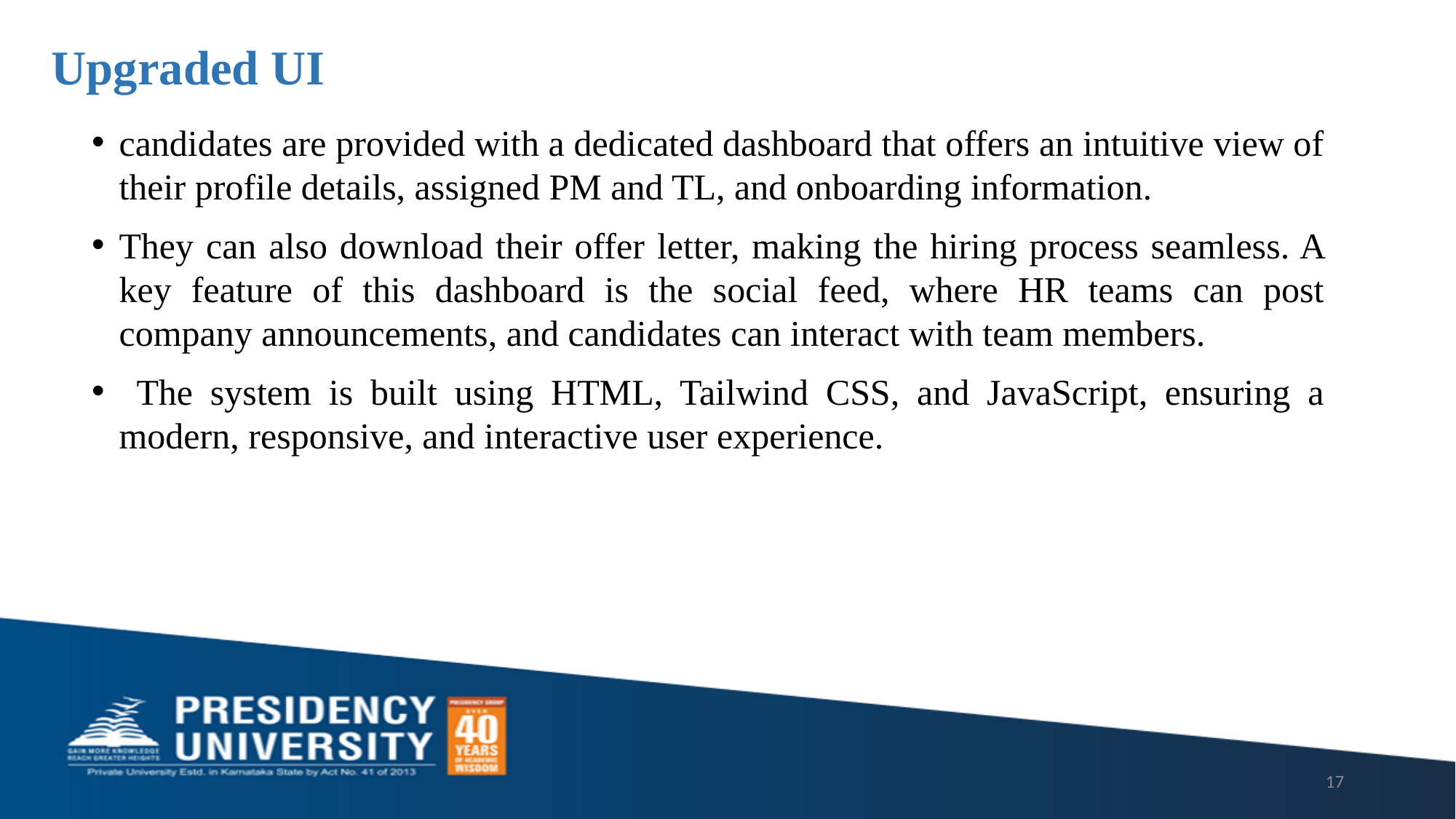

# Upgraded UI
candidates are provided with a dedicated dashboard that offers an intuitive view of their profile details, assigned PM and TL, and onboarding information.
They can also download their offer letter, making the hiring process seamless. A key feature of this dashboard is the social feed, where HR teams can post company announcements, and candidates can interact with team members.
 The system is built using HTML, Tailwind CSS, and JavaScript, ensuring a modern, responsive, and interactive user experience.
17